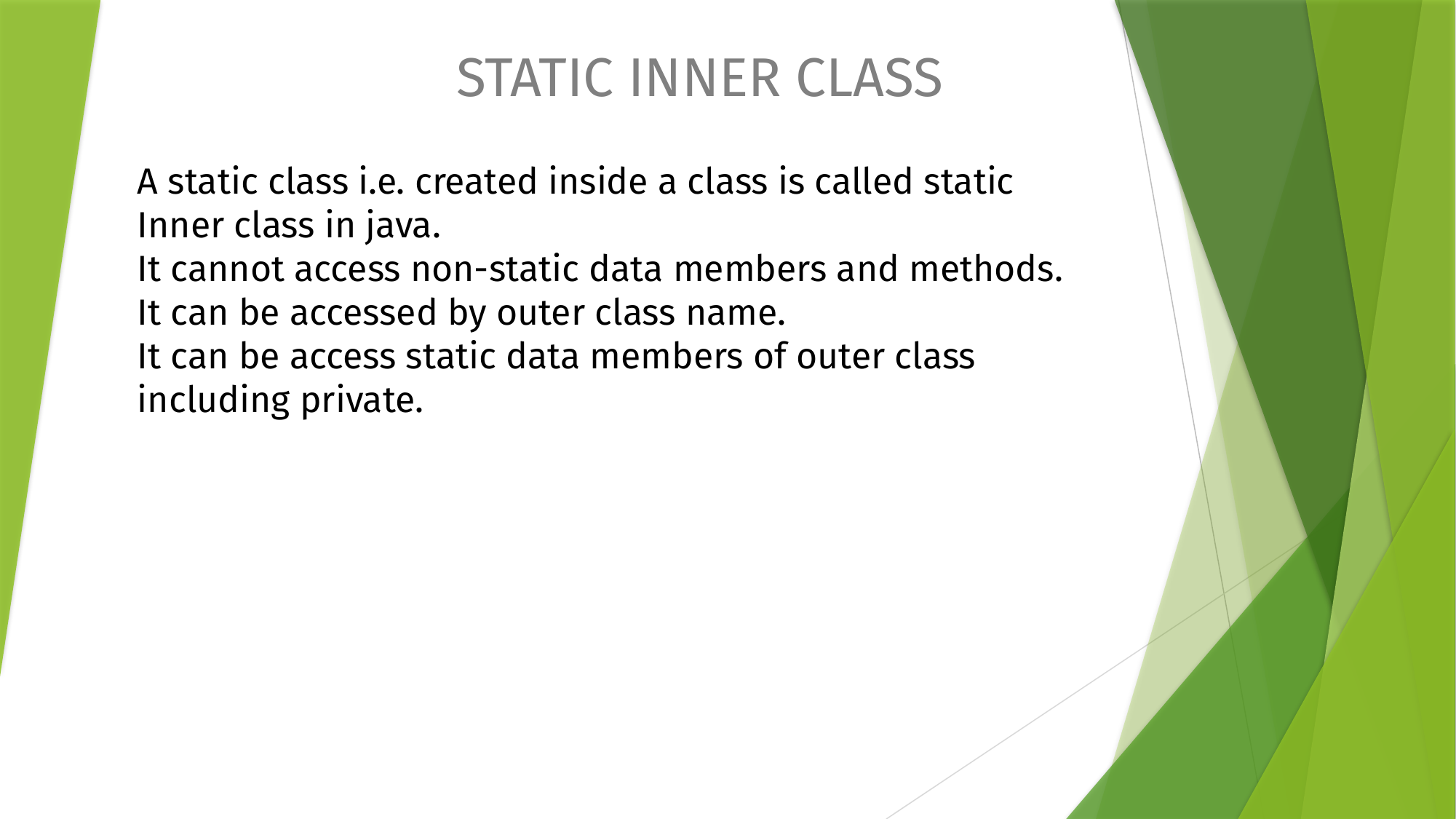

STATIC INNER CLASS
A static class i.e. created inside a class is called static Inner class in java.
It cannot access non-static data members and methods.
It can be accessed by outer class name.
It can be access static data members of outer class including private.